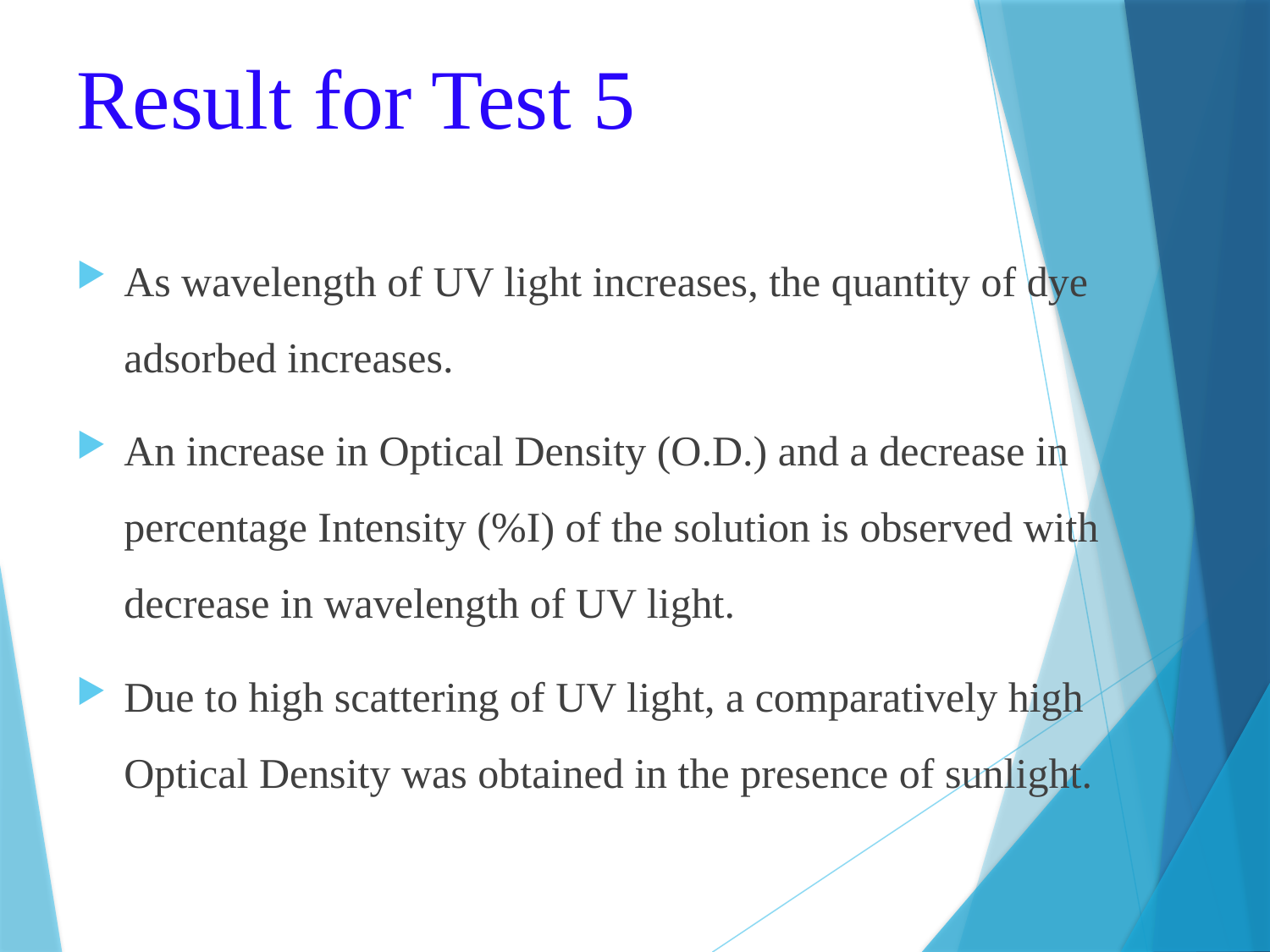

Result for Test 5
As wavelength of UV light increases, the quantity of dye adsorbed increases.
An increase in Optical Density (O.D.) and a decrease in percentage Intensity (%I) of the solution is observed with decrease in wavelength of UV light.
Due to high scattering of UV light, a comparatively high Optical Density was obtained in the presence of sunlight.